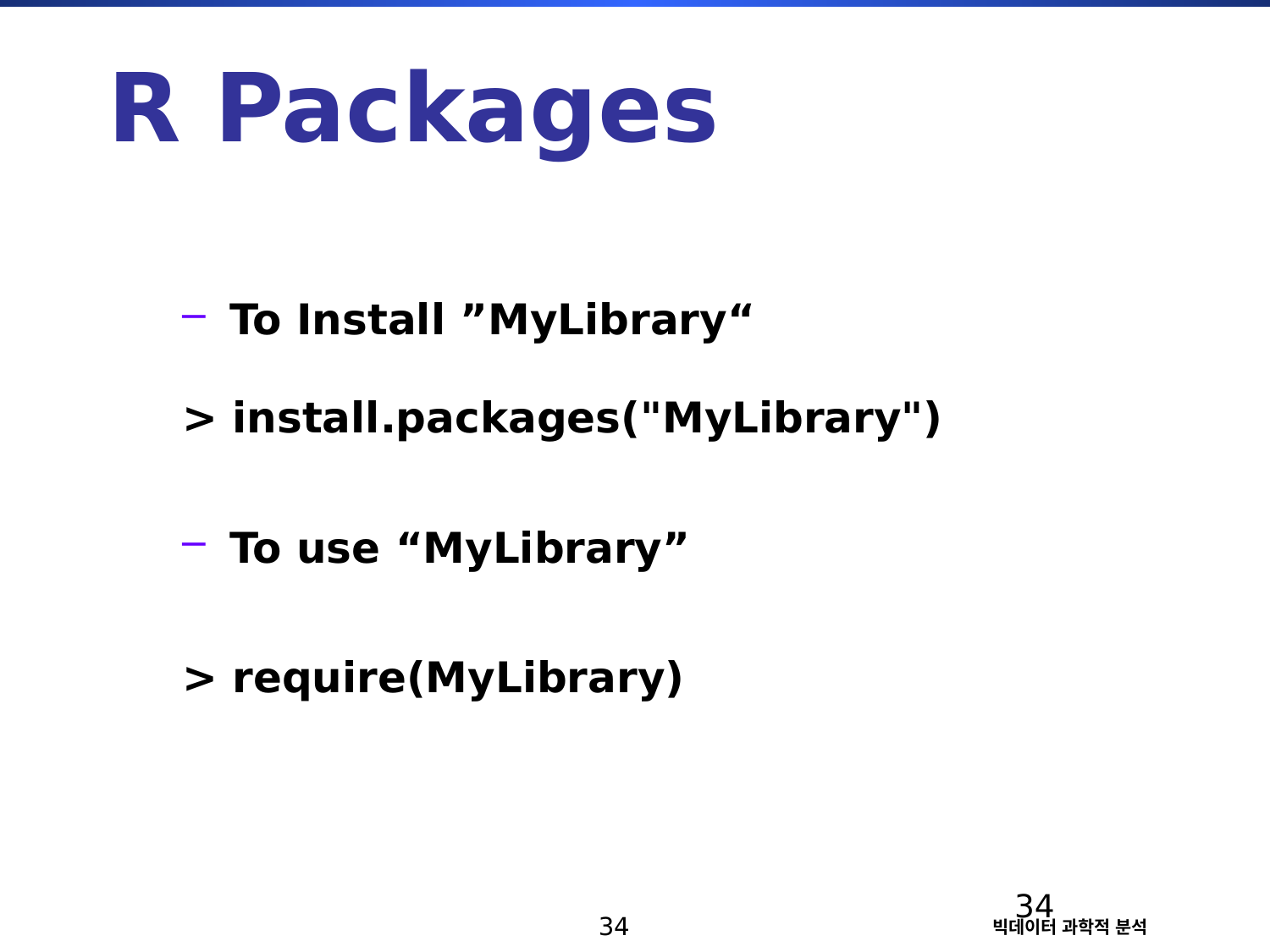

# R Packages
To Install ”MyLibrary“

> install.packages("MyLibrary")

To use “MyLibrary”

> require(MyLibrary)
34